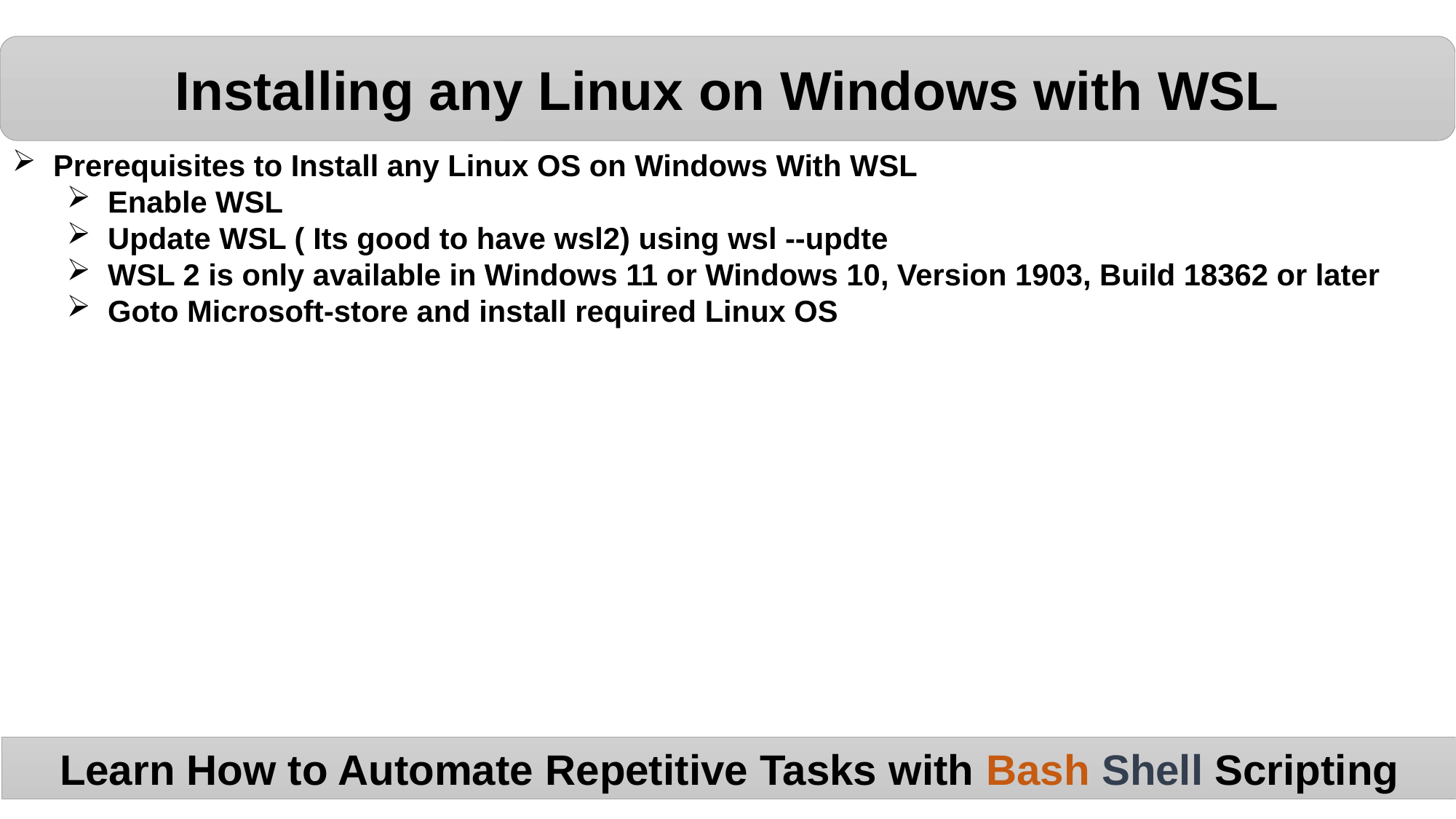

Installing any Linux on Windows with WSL
Prerequisites to Install any Linux OS on Windows With WSL
Enable WSL
Update WSL ( Its good to have wsl2) using wsl --updte
WSL 2 is only available in Windows 11 or Windows 10, Version 1903, Build 18362 or later
Goto Microsoft-store and install required Linux OS
Learn How to Automate Repetitive Tasks with Bash Shell Scripting